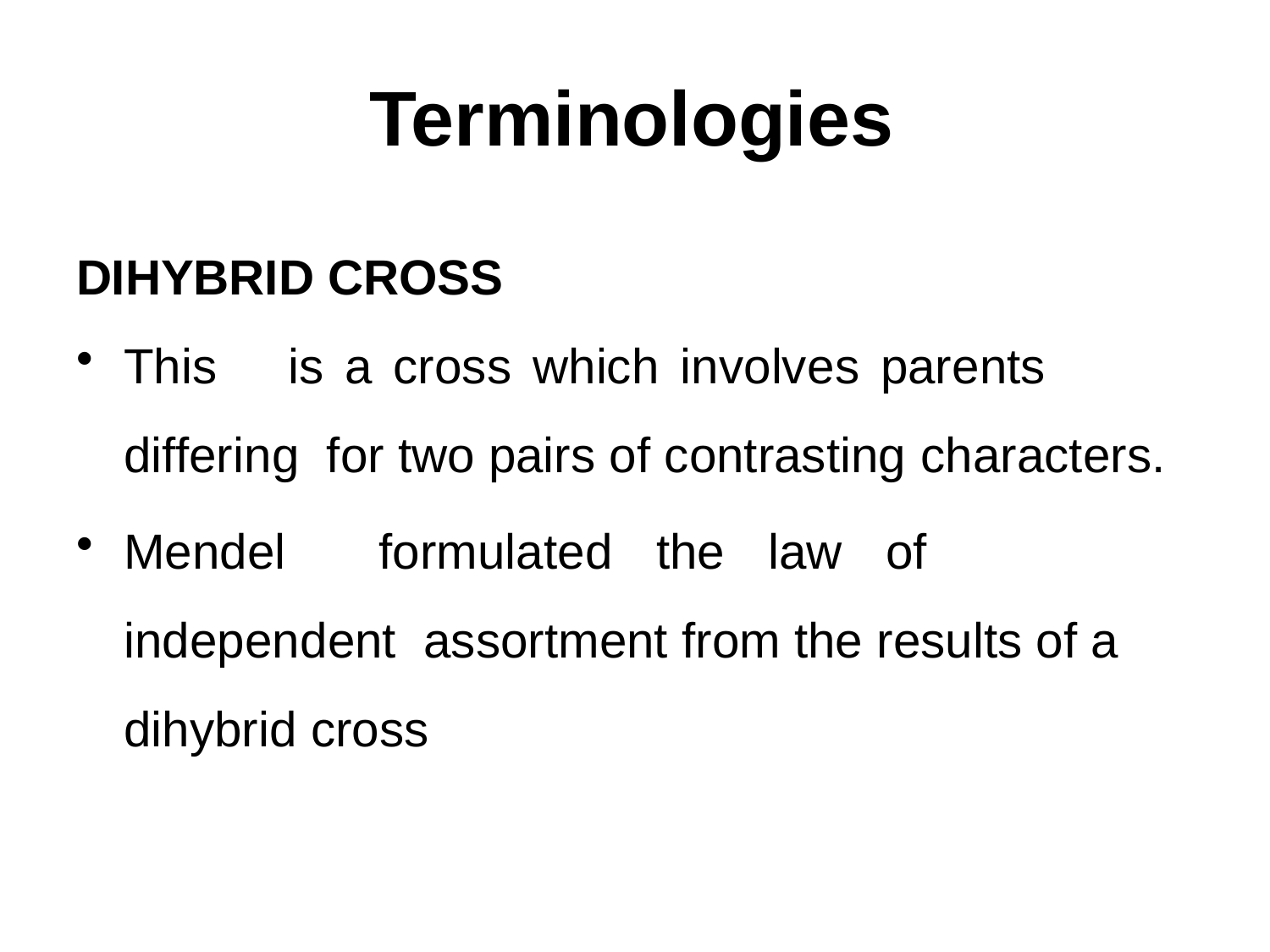

# Terminologies
DIHYBRID CROSS
This	is	a	cross	which	involves	parents	differing  for two pairs of contrasting characters.
Mendel	formulated	the	law	of	independent  assortment from the results of a dihybrid cross